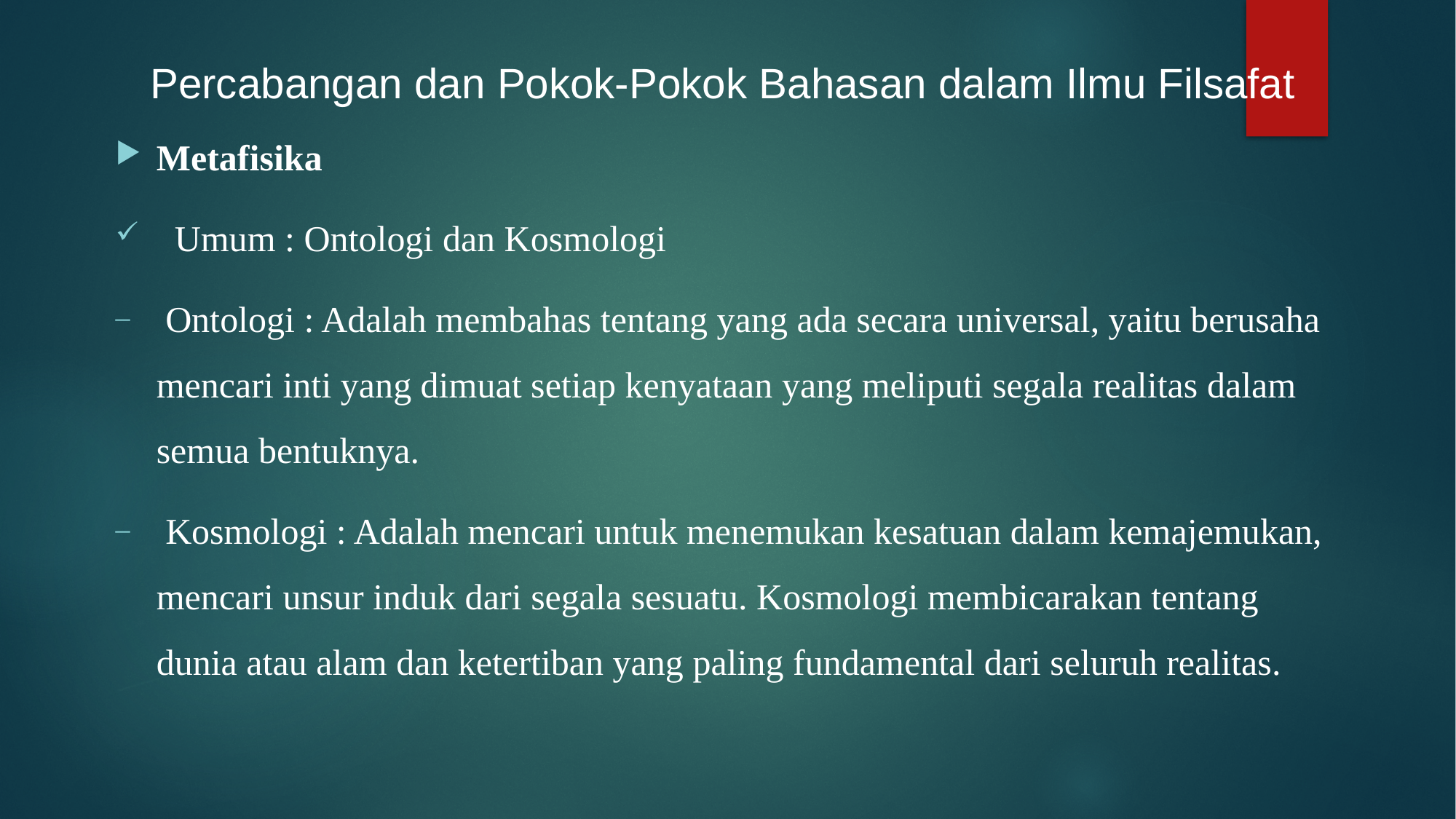

# Percabangan dan Pokok-Pokok Bahasan dalam Ilmu Filsafat

Metafisika
  Umum : Ontologi dan Kosmologi
 Ontologi : Adalah membahas tentang yang ada secara universal, yaitu berusaha mencari inti yang dimuat setiap kenyataan yang meliputi segala realitas dalam semua bentuknya.
 Kosmologi : Adalah mencari untuk menemukan kesatuan dalam kemajemukan, mencari unsur induk dari segala sesuatu. Kosmologi membicarakan tentang dunia atau alam dan ketertiban yang paling fundamental dari seluruh realitas.